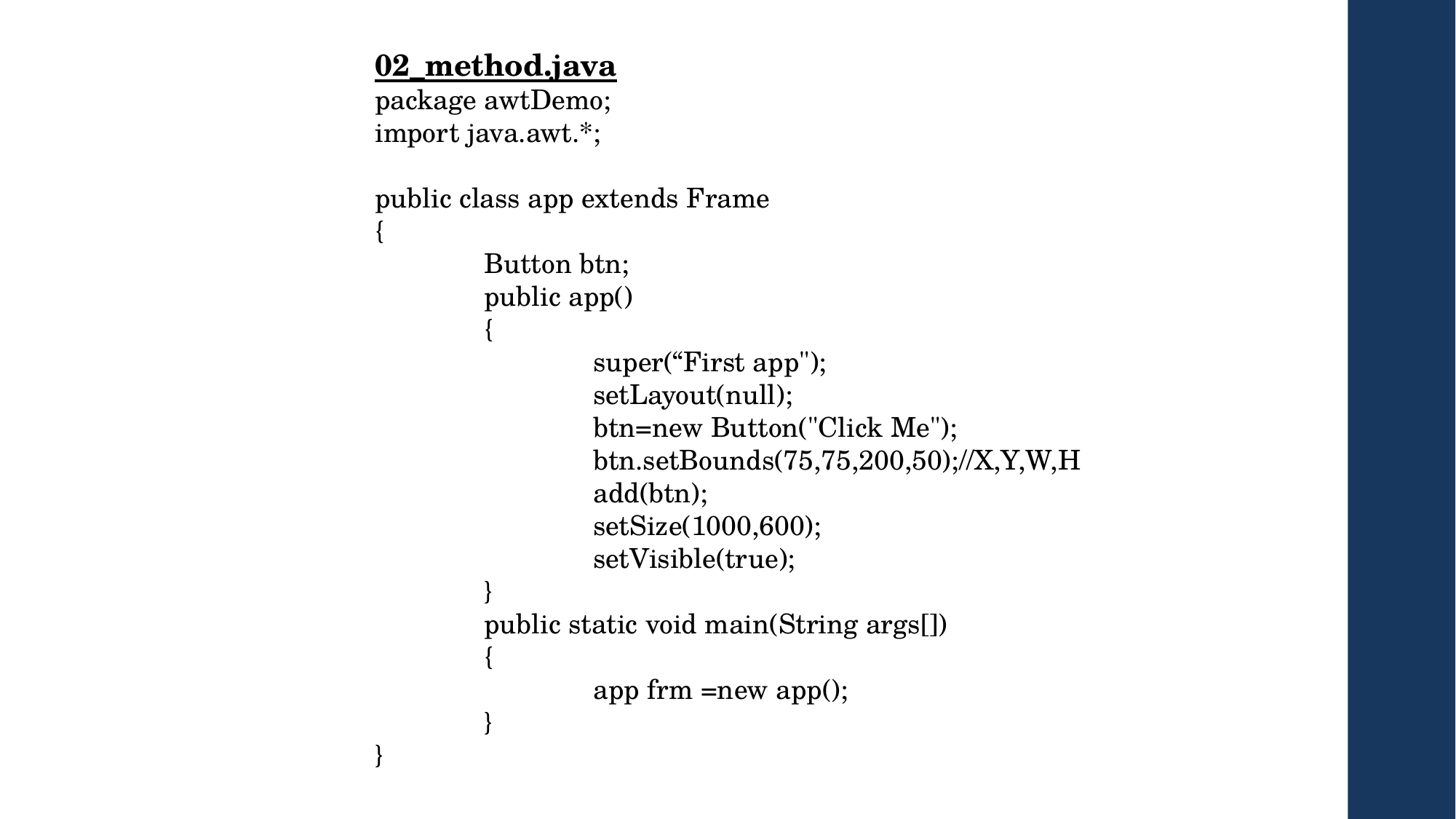

02_method.java
package awtDemo;
import java.awt.*;

public class app extends Frame
{
	Button btn;
	public app()
	{
		super(“First app");
		setLayout(null);
		btn=new Button("Click Me");
		btn.setBounds(75,75,200,50);//X,Y,W,H
		add(btn);
		setSize(1000,600);
		setVisible(true);
	}
	public static void main(String args[])
	{
		app frm =new app();
	}
}